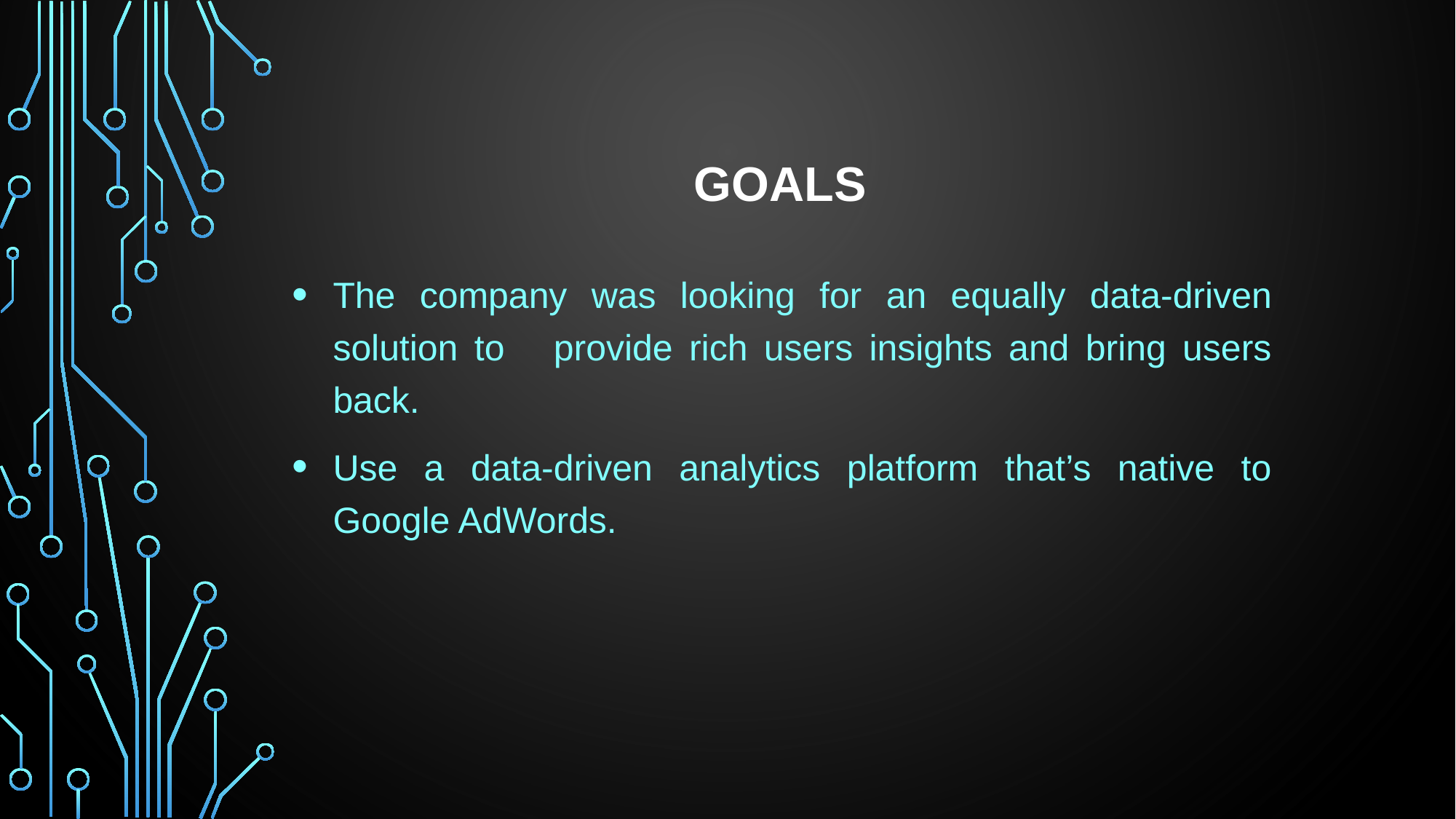

GOALS

The company was looking for an equally data-driven solution to   provide rich users insights and bring users back.
Use a data-driven analytics platform that’s native to Google AdWords.